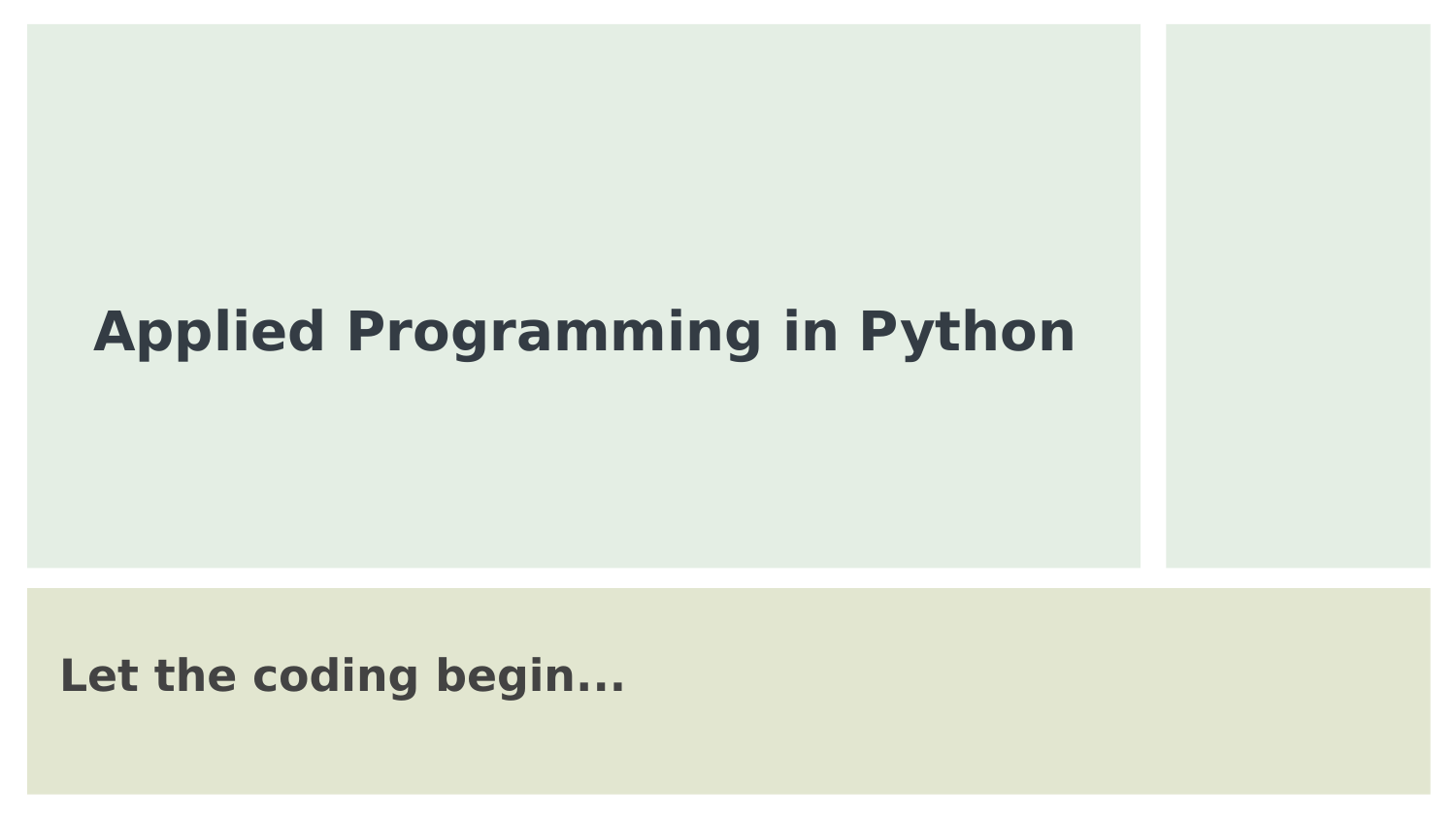

# Applied Programming in Python
Let the coding begin...